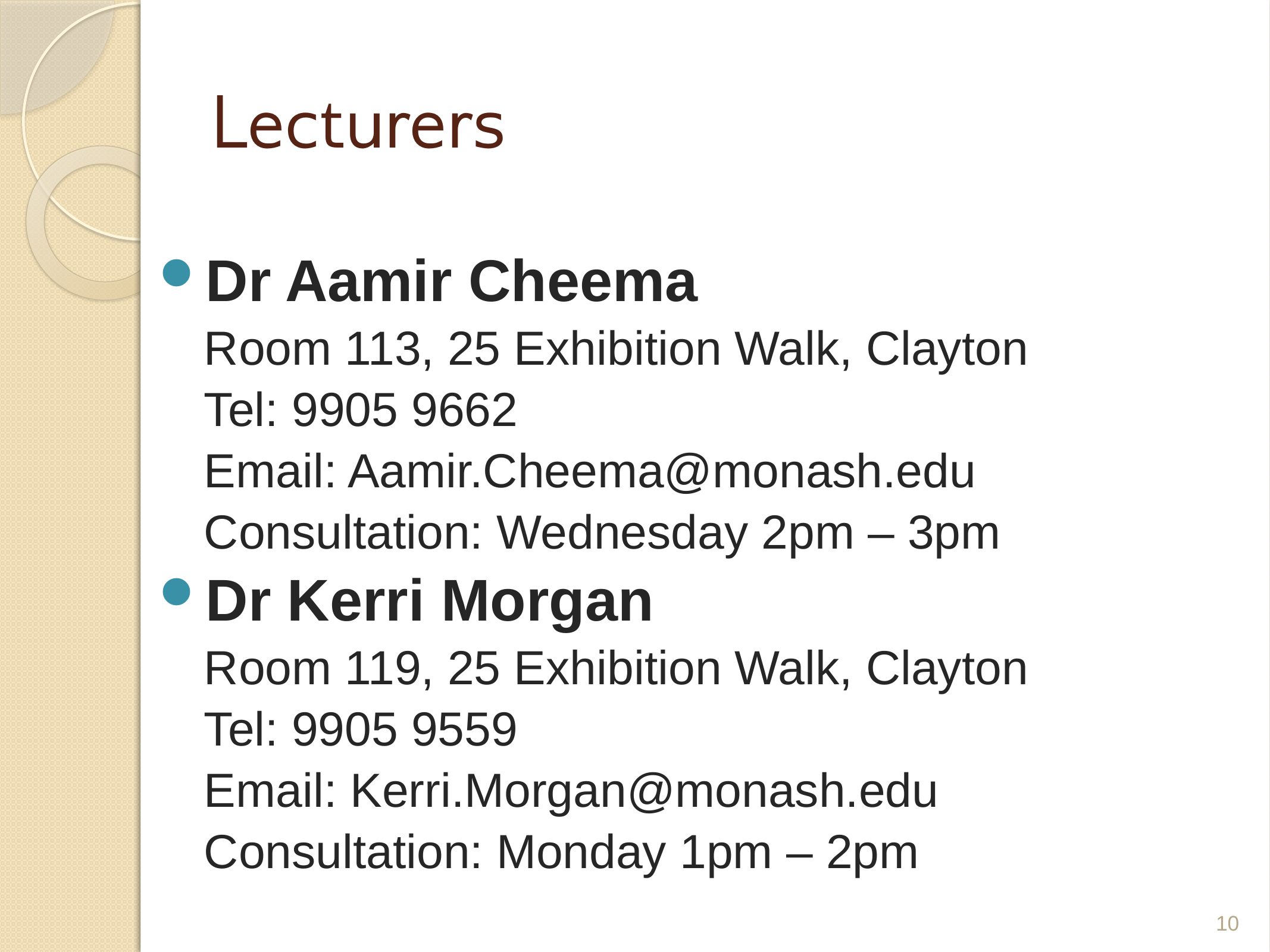

# Lecturers
Dr Aamir Cheema
 Room 113, 25 Exhibition Walk, Clayton
 Tel: 9905 9662
 Email: Aamir.Cheema@monash.edu
 Consultation: Wednesday 2pm – 3pm
Dr Kerri Morgan
 Room 119, 25 Exhibition Walk, Clayton
 Tel: 9905 9559
 Email: Kerri.Morgan@monash.edu
 Consultation: Monday 1pm – 2pm

10